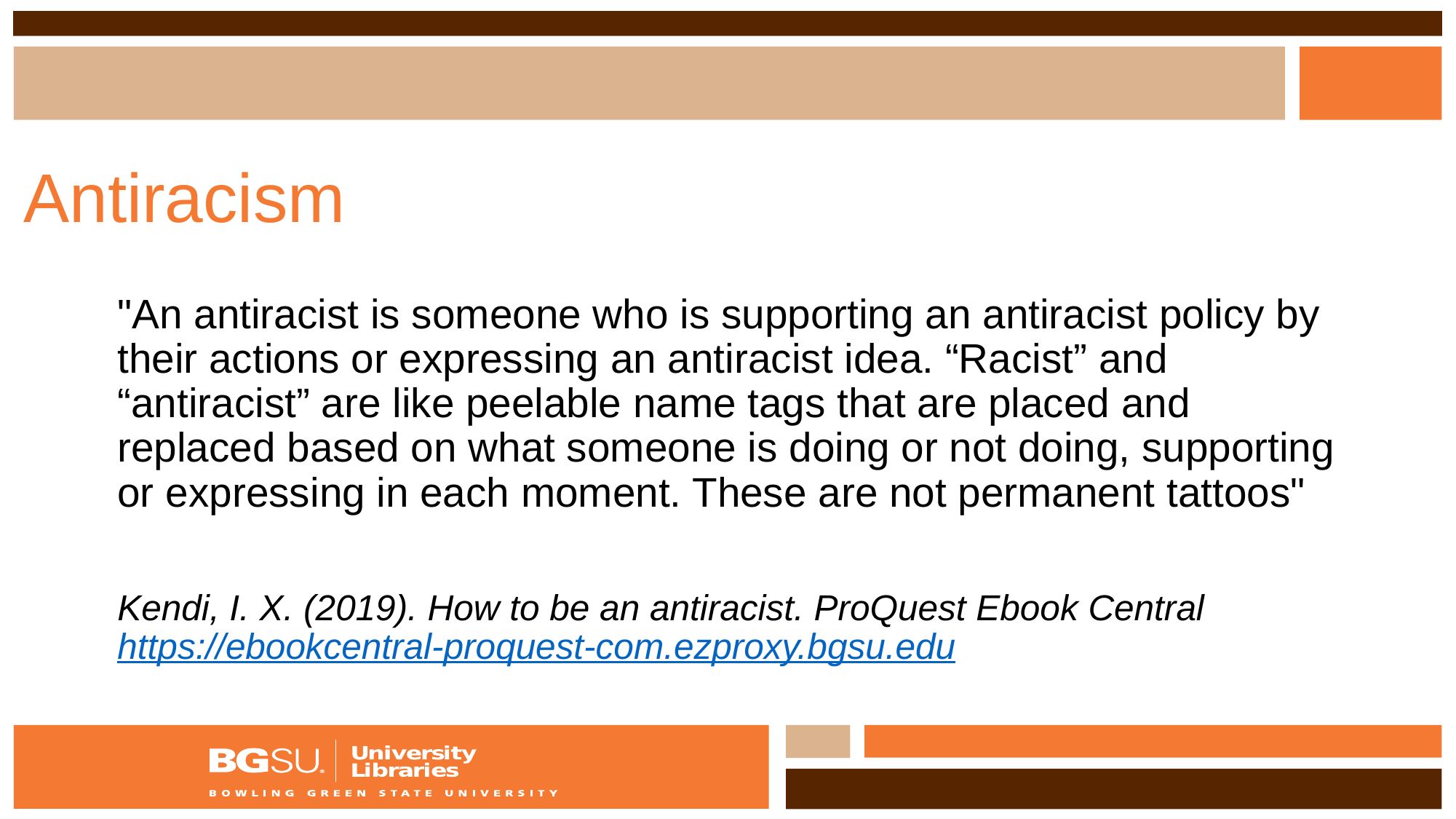

# Antiracism
"An antiracist is someone who is supporting an antiracist policy by their actions or expressing an antiracist idea. “Racist” and “antiracist” are like peelable name tags that are placed and replaced based on what someone is doing or not doing, supporting or expressing in each moment. These are not permanent tattoos"

Kendi, I. X. (2019). How to be an antiracist. ProQuest Ebook Central https://ebookcentral-proquest-com.ezproxy.bgsu.edu